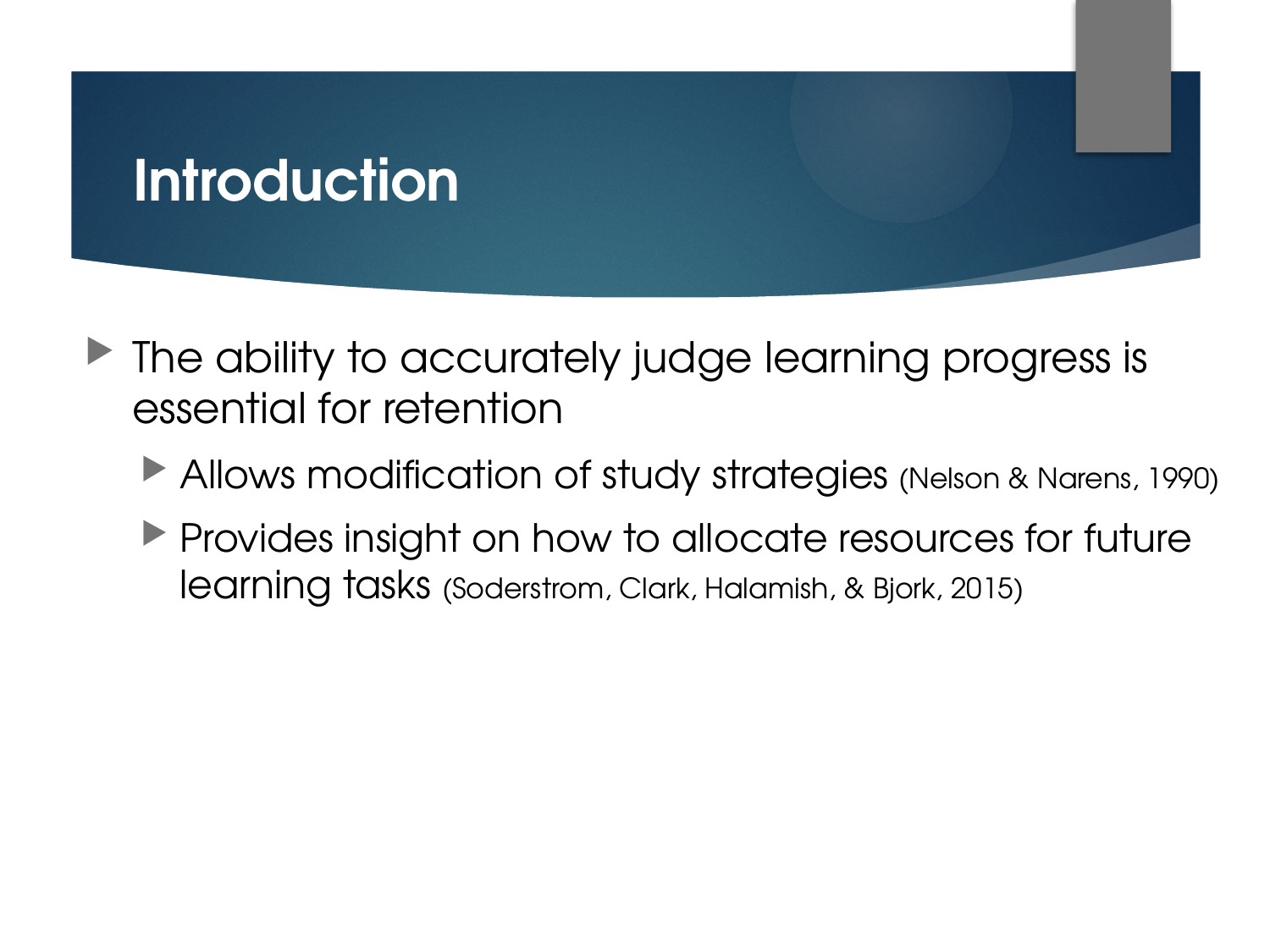

# Introduction
The ability to accurately judge learning progress is essential for retention
Allows modification of study strategies (Nelson & Narens, 1990)
Provides insight on how to allocate resources for future learning tasks (Soderstrom, Clark, Halamish, & Bjork, 2015)